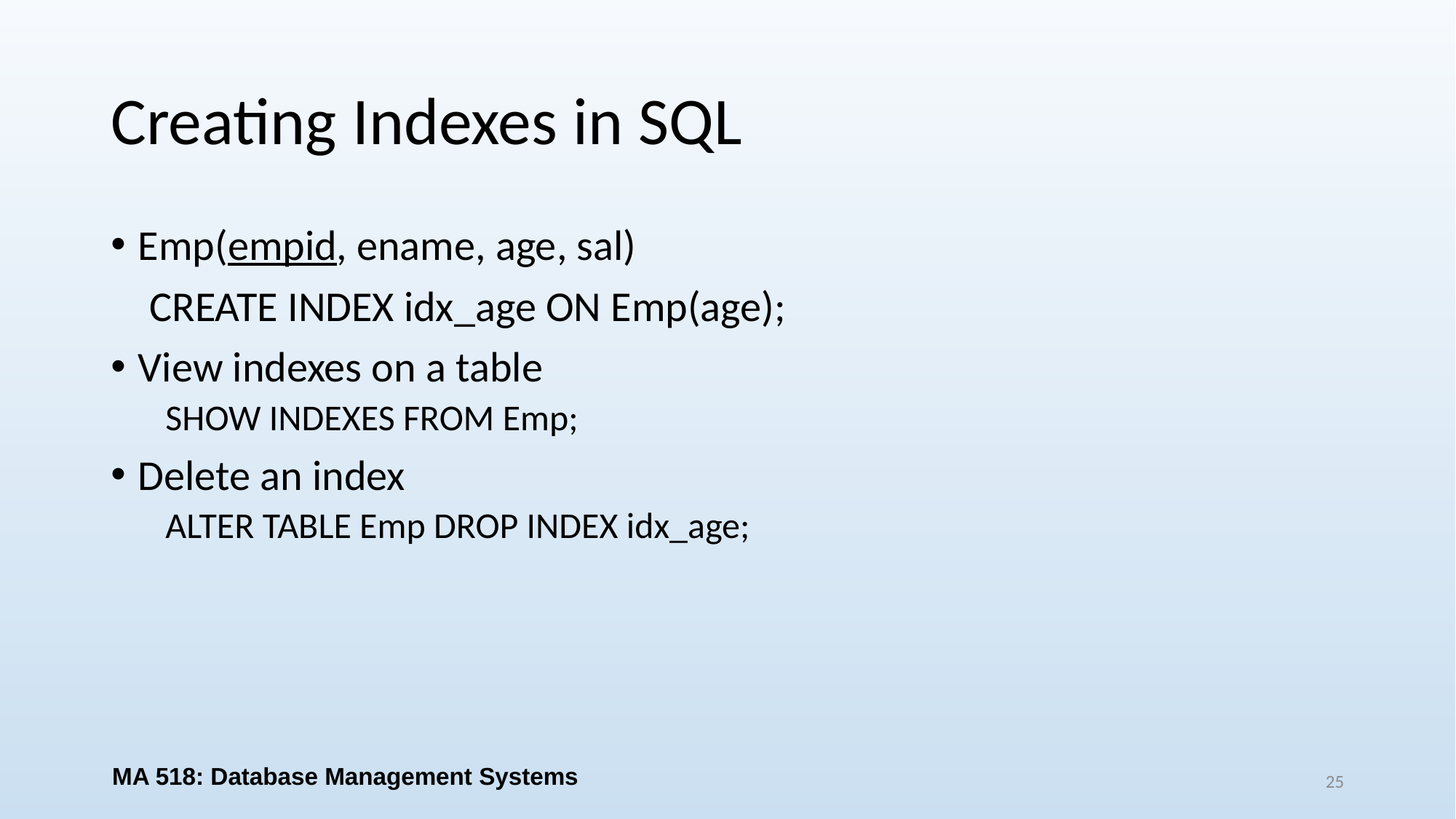

# Creating Indexes in SQL
Emp(empid, ename, age, sal)
    CREATE INDEX idx_age ON Emp(age);
View indexes on a table
SHOW INDEXES FROM Emp;
Delete an index
ALTER TABLE Emp DROP INDEX idx_age;
MA 518: Database Management Systems
25